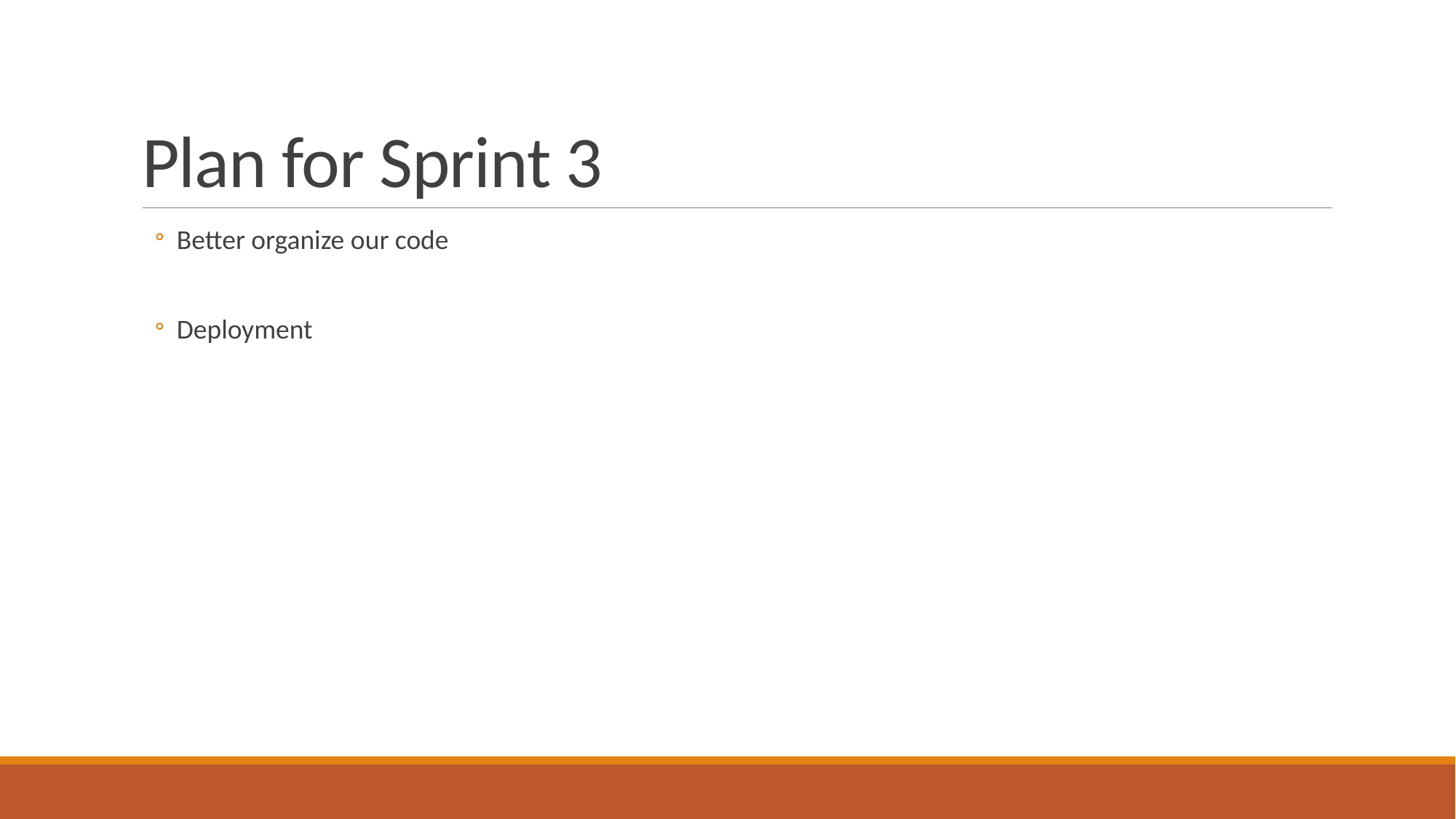

# Plan for Sprint 3
Better organize our code

Deployment